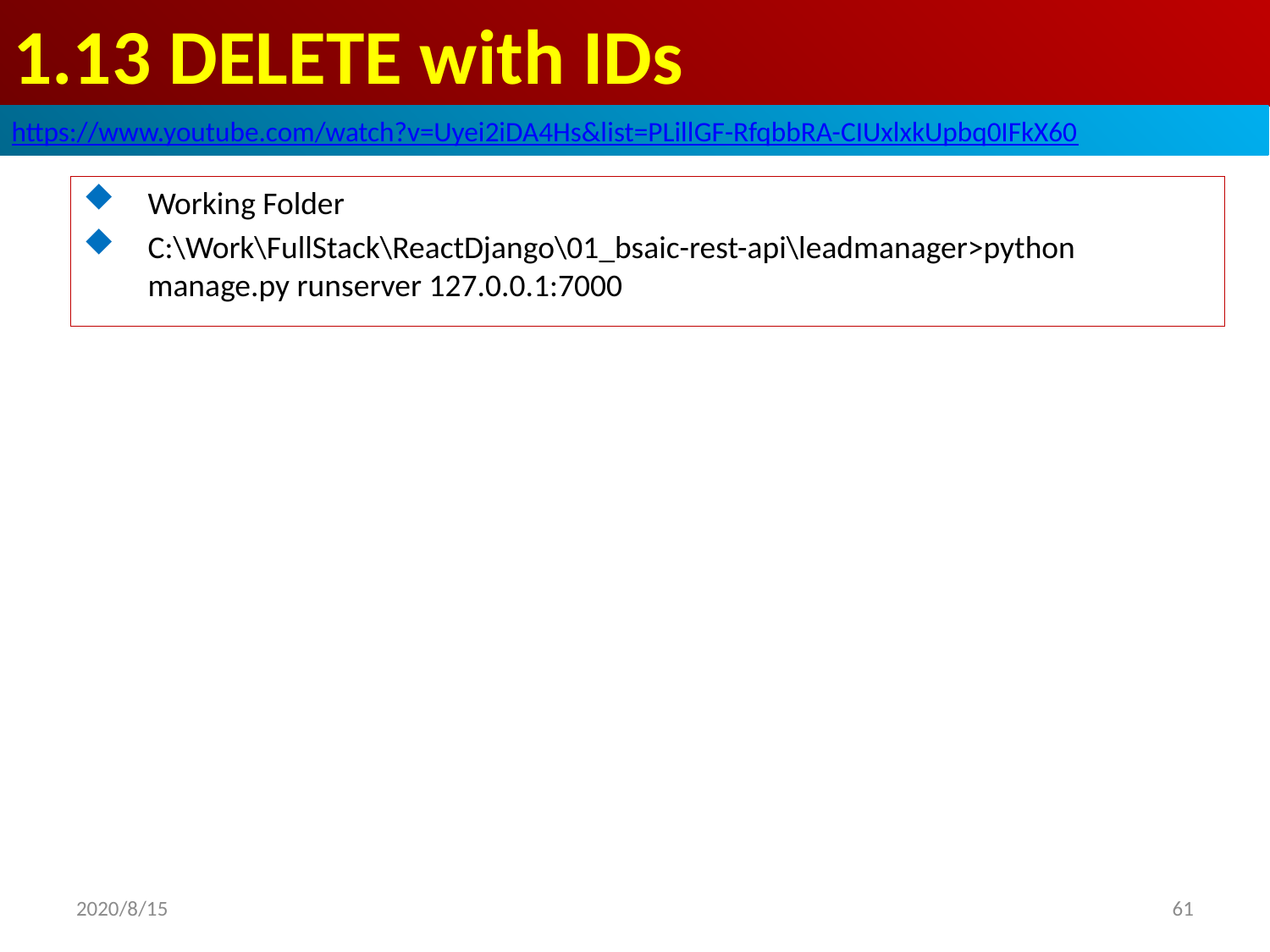

# 1.13 DELETE with IDs
https://www.youtube.com/watch?v=Uyei2iDA4Hs&list=PLillGF-RfqbbRA-CIUxlxkUpbq0IFkX60
Working Folder
C:\Work\FullStack\ReactDjango\01_bsaic-rest-api\leadmanager>python manage.py runserver 127.0.0.1:7000
61
2020/8/15